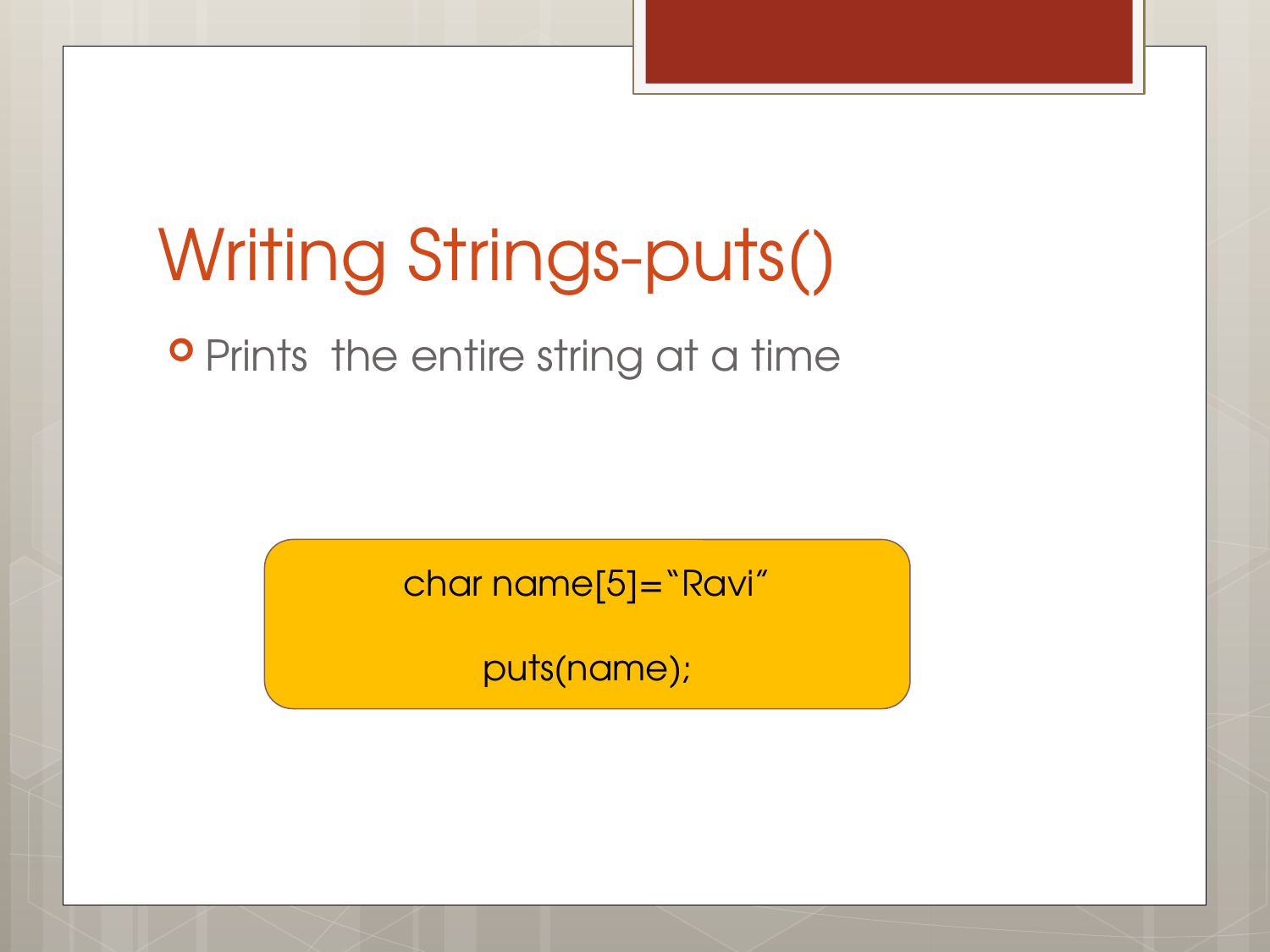

# Writing Strings-puts()
Prints  the entire string at a time
char name[5]=“Ravi”

puts(name);